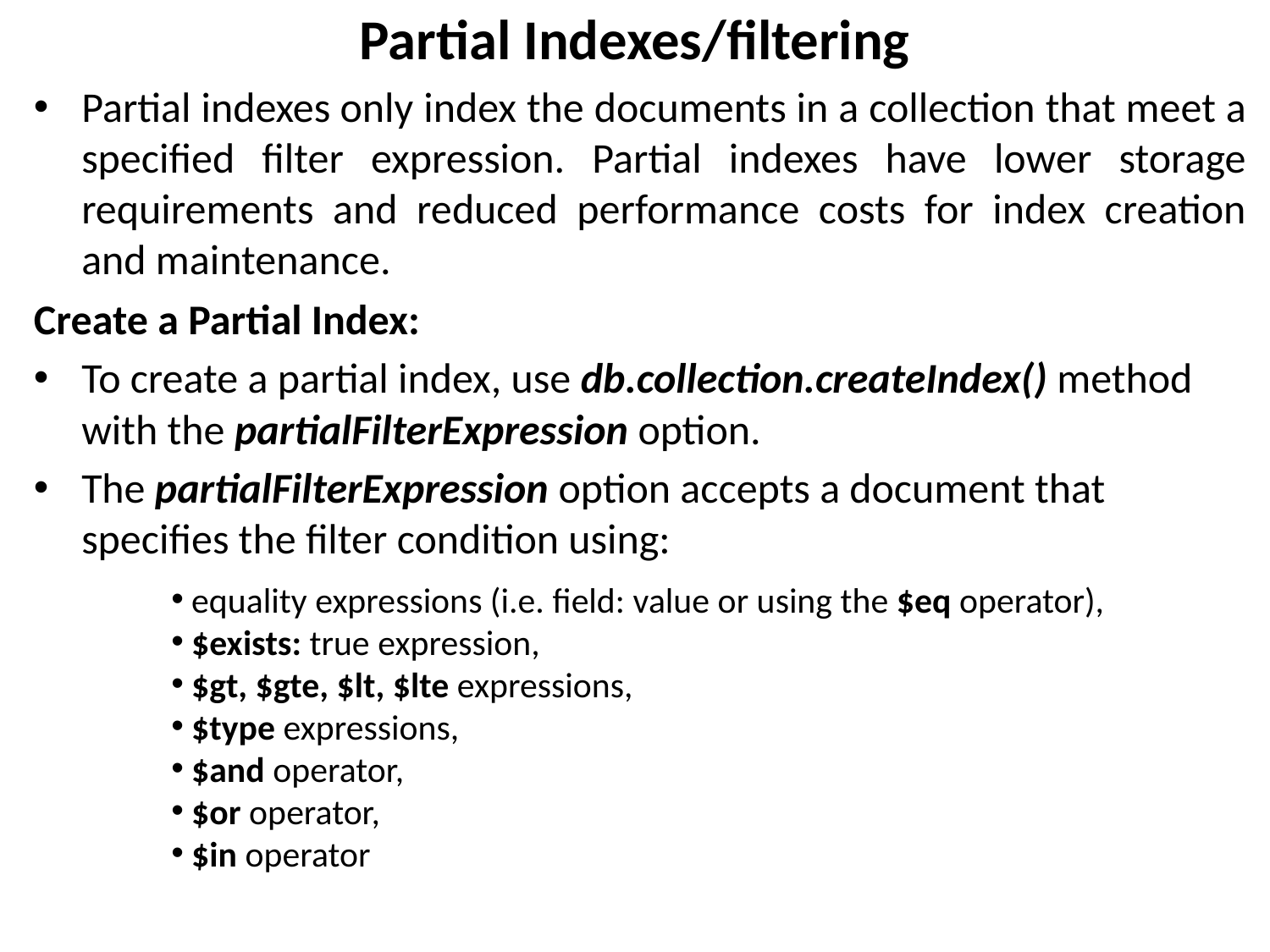

# Partial Indexes/filtering
Partial indexes only index the documents in a collection that meet a specified filter expression. Partial indexes have lower storage requirements and reduced performance costs for index creation and maintenance.
Create a Partial Index:
To create a partial index, use db.collection.createIndex() method with the partialFilterExpression option.
The partialFilterExpression option accepts a document that specifies the filter condition using:

 equality expressions (i.e. field: value or using the $eq operator),
 $exists: true expression,
 $gt, $gte, $lt, $lte expressions,
 $type expressions,
 $and operator,
 $or operator,
 $in operator